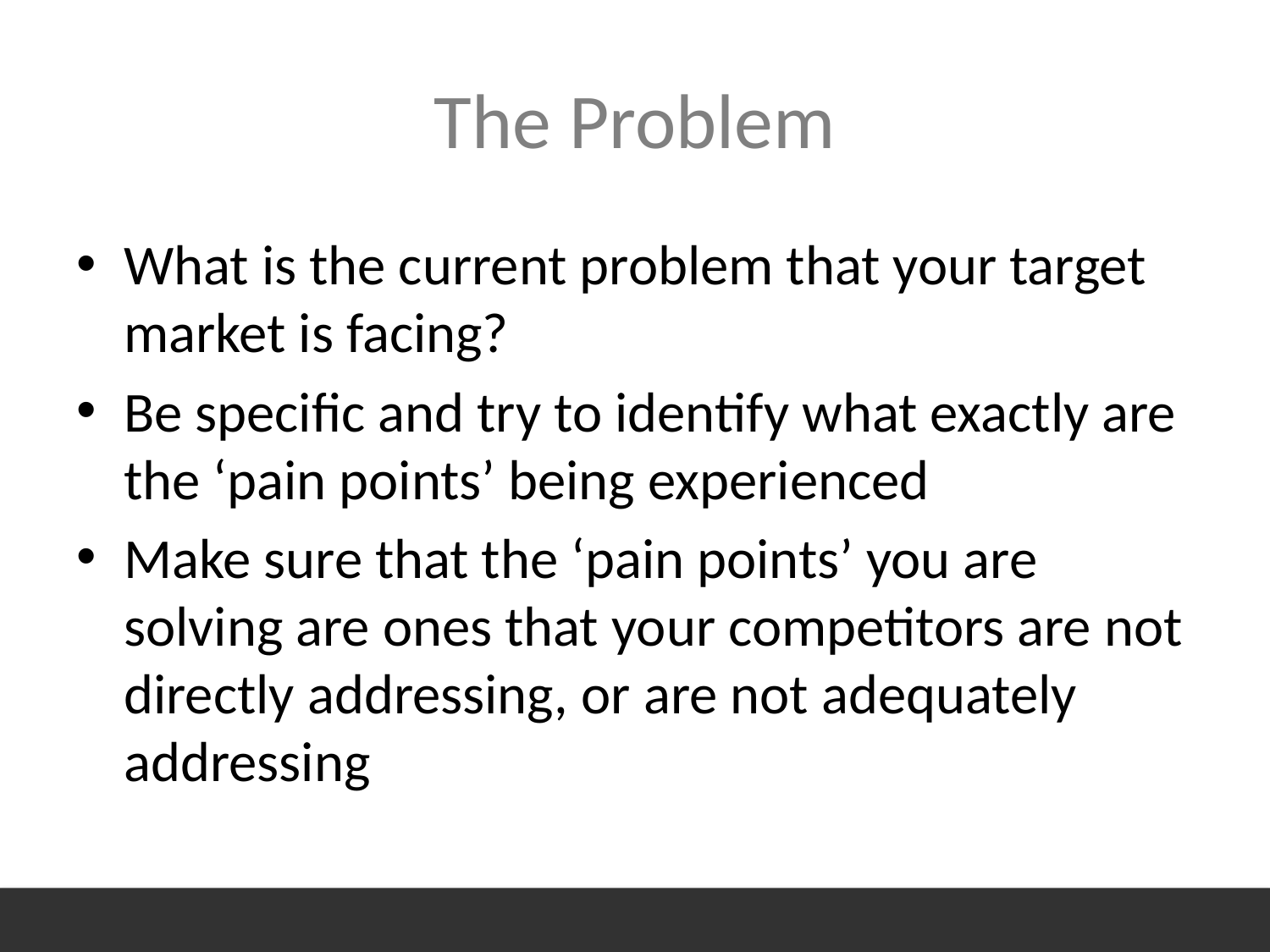

# The Problem
What is the current problem that your target market is facing?
Be specific and try to identify what exactly are the ‘pain points’ being experienced
Make sure that the ‘pain points’ you are solving are ones that your competitors are not directly addressing, or are not adequately addressing